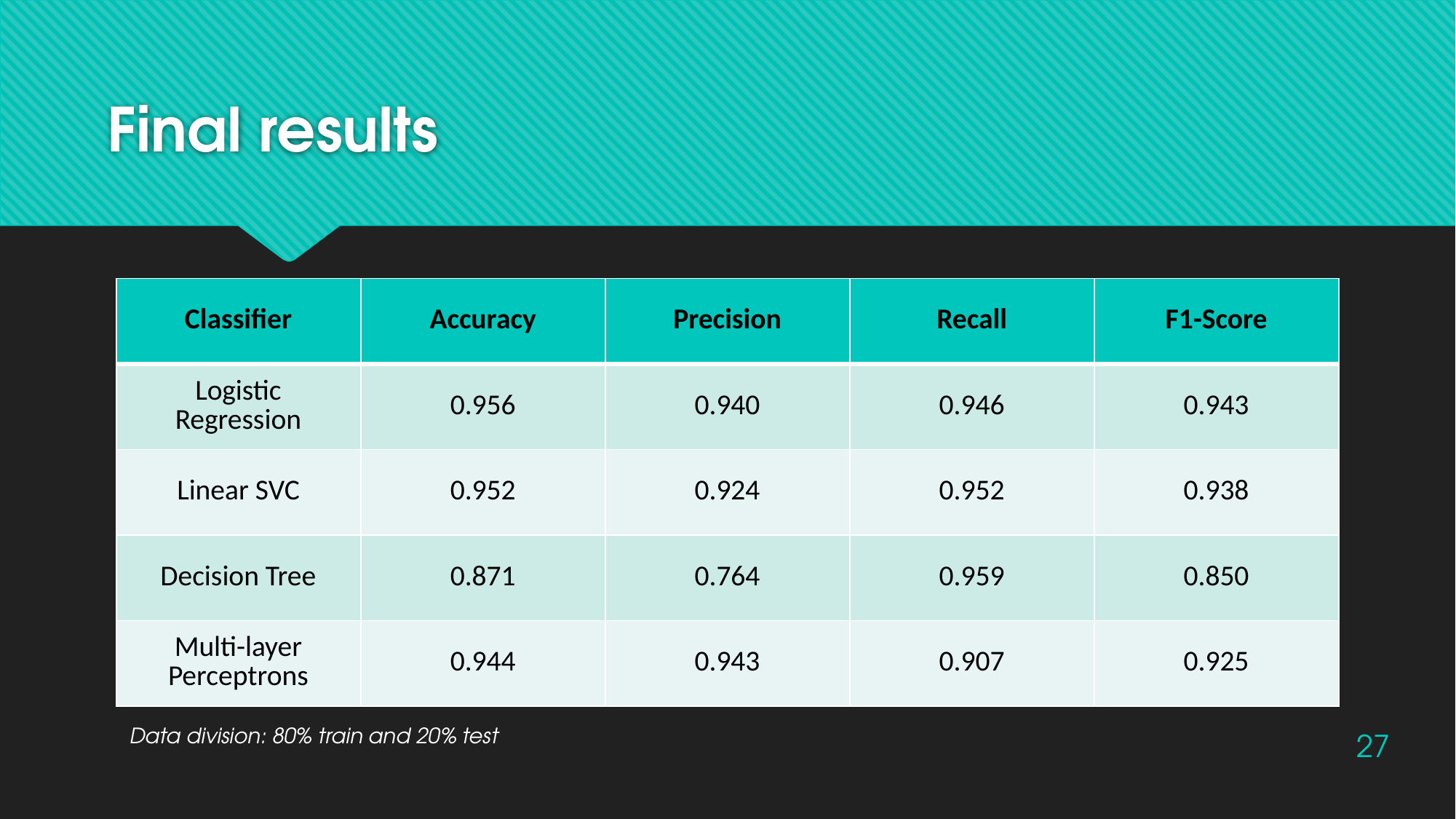

# Final results
| Classifier | Accuracy | Precision | Recall | F1-Score |
| --- | --- | --- | --- | --- |
| Logistic Regression | 0.956 | 0.940 | 0.946 | 0.943 |
| Linear SVC | 0.952 | 0.924 | 0.952 | 0.938 |
| Decision Tree | 0.871 | 0.764 | 0.959 | 0.850 |
| Multi-layer Perceptrons | 0.944 | 0.943 | 0.907 | 0.925 |
27
Data division: 80% train and 20% test